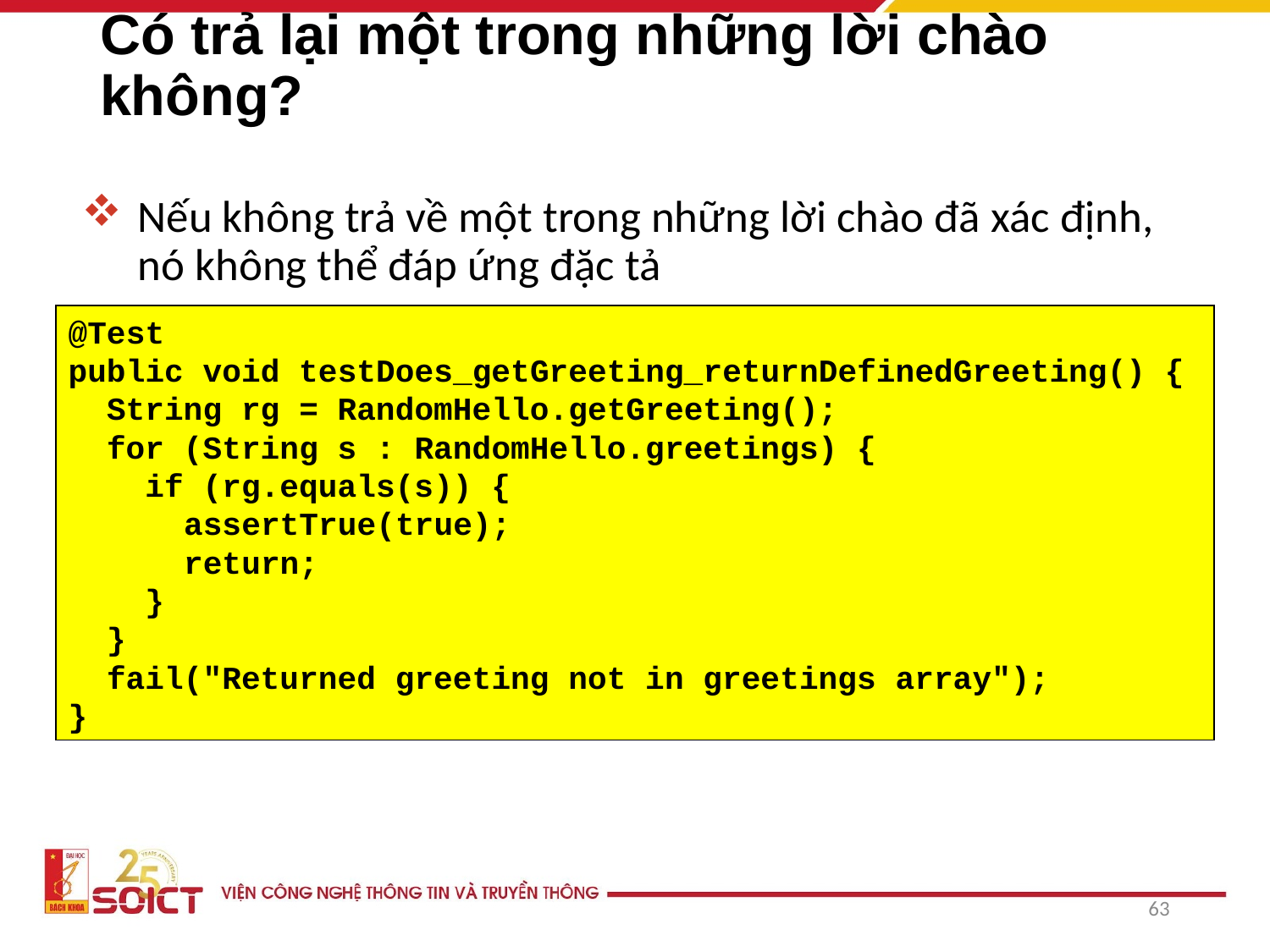

# Có trả lại một trong những lời chào không?
Nếu không trả về một trong những lời chào đã xác định, nó không thể đáp ứng đặc tả
@Test
public void testDoes_getGreeting_returnDefinedGreeting() {
  String rg = RandomHello.getGreeting();
  for (String s : RandomHello.greetings) {
    if (rg.equals(s)) {
      assertTrue(true);
      return;
    }
  }
  fail("Returned greeting not in greetings array");
}
63